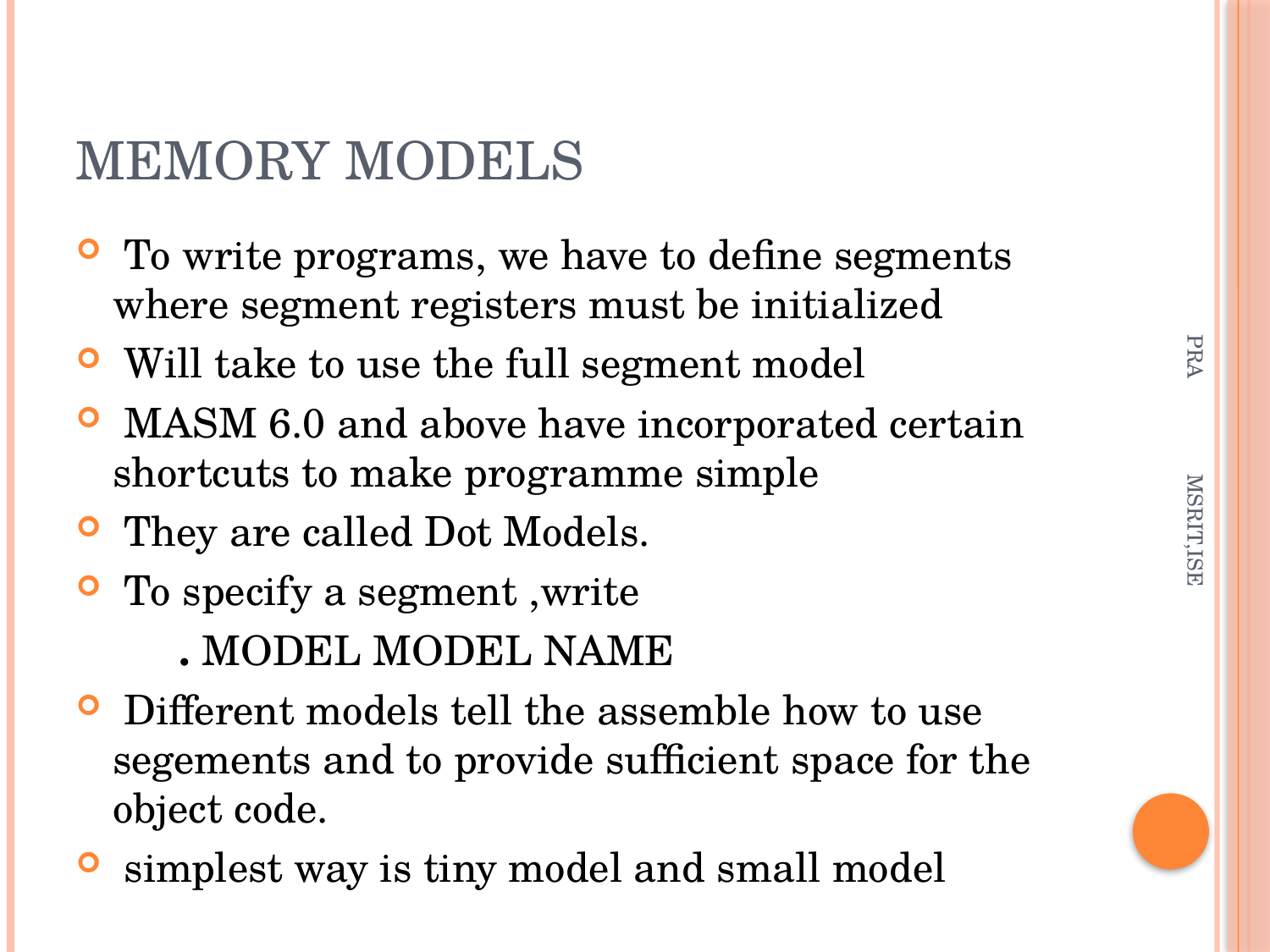

# Memory Models
 To write programs, we have to define segments where segment registers must be initialized
 Will take to use the full segment model
 MASM 6.0 and above have incorporated certain  shortcuts to make programme simple
 They are called Dot Models.
 To specify a segment ,write
         . MODEL MODEL NAME
 Different models tell the assemble how to use segements and to provide sufficient space for the object code.
 simplest way is tiny model and small model
PRA                MSRIT,ISE